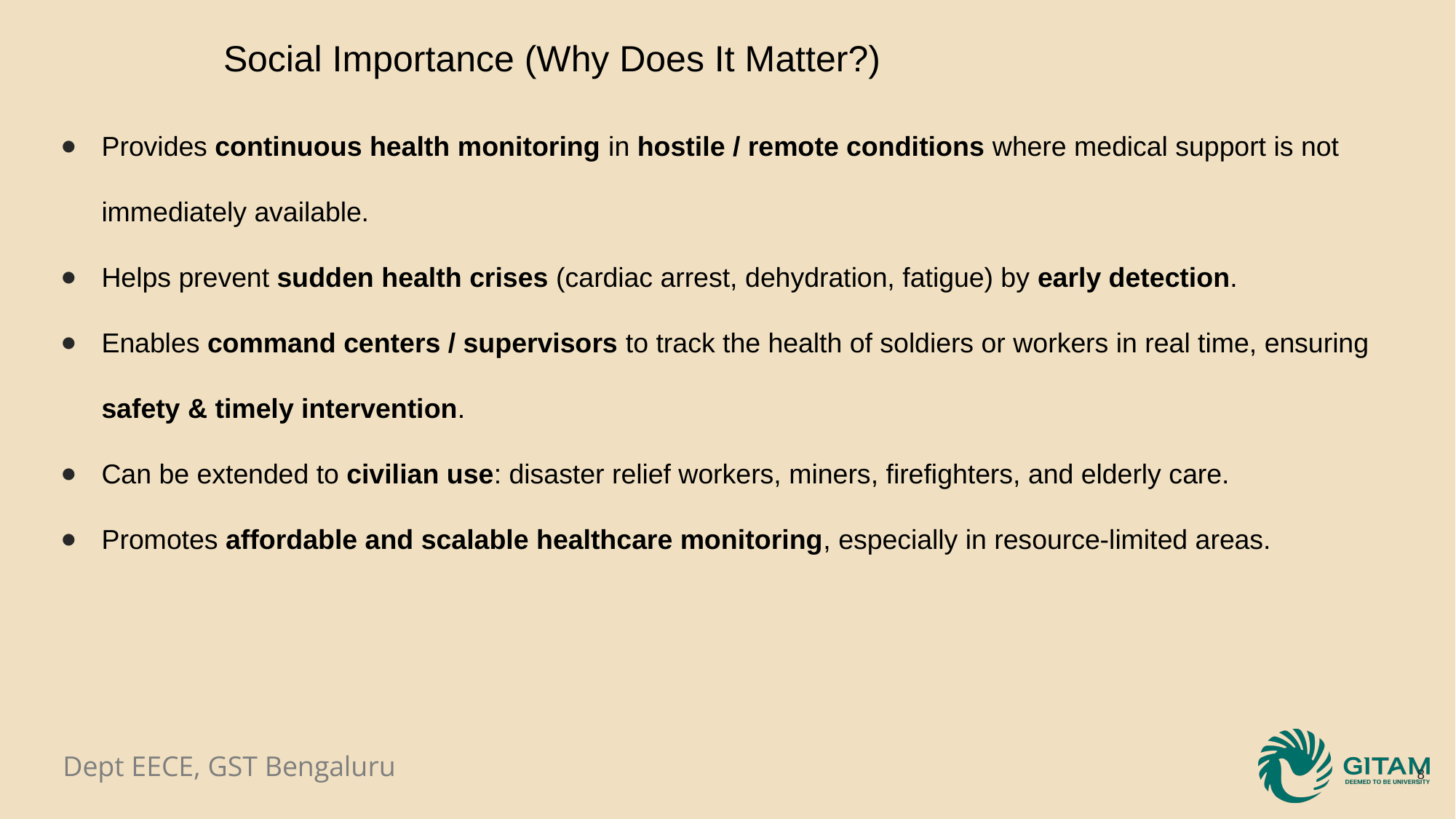

# Social Importance (Why Does It Matter?)
Provides continuous health monitoring in hostile / remote conditions where medical support is not immediately available.
Helps prevent sudden health crises (cardiac arrest, dehydration, fatigue) by early detection.
Enables command centers / supervisors to track the health of soldiers or workers in real time, ensuring safety & timely intervention.
Can be extended to civilian use: disaster relief workers, miners, firefighters, and elderly care.
Promotes affordable and scalable healthcare monitoring, especially in resource-limited areas.

8